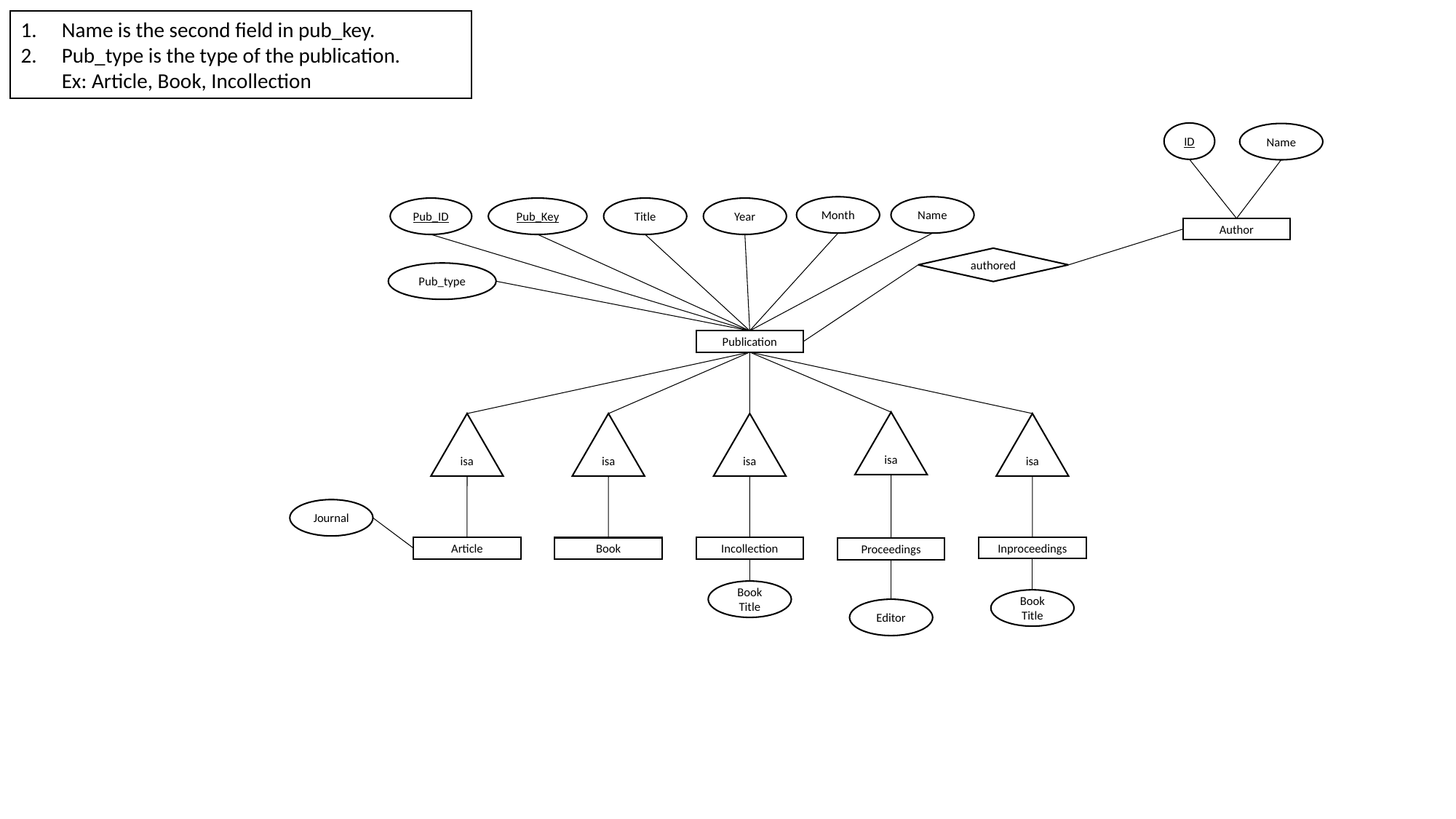

Name is the second field in pub_key.
Pub_type is the type of the publication.
Ex: Article, Book, Incollection
ID
Name
Month
Name
Title
Year
Pub_ID
Pub_Key
Author
authored
Pub_type
Publication
isa
isa
isa
isa
isa
Journal
Inproceedings
Article
Incollection
Book
Proceedings
Book Title
Book Title
Editor